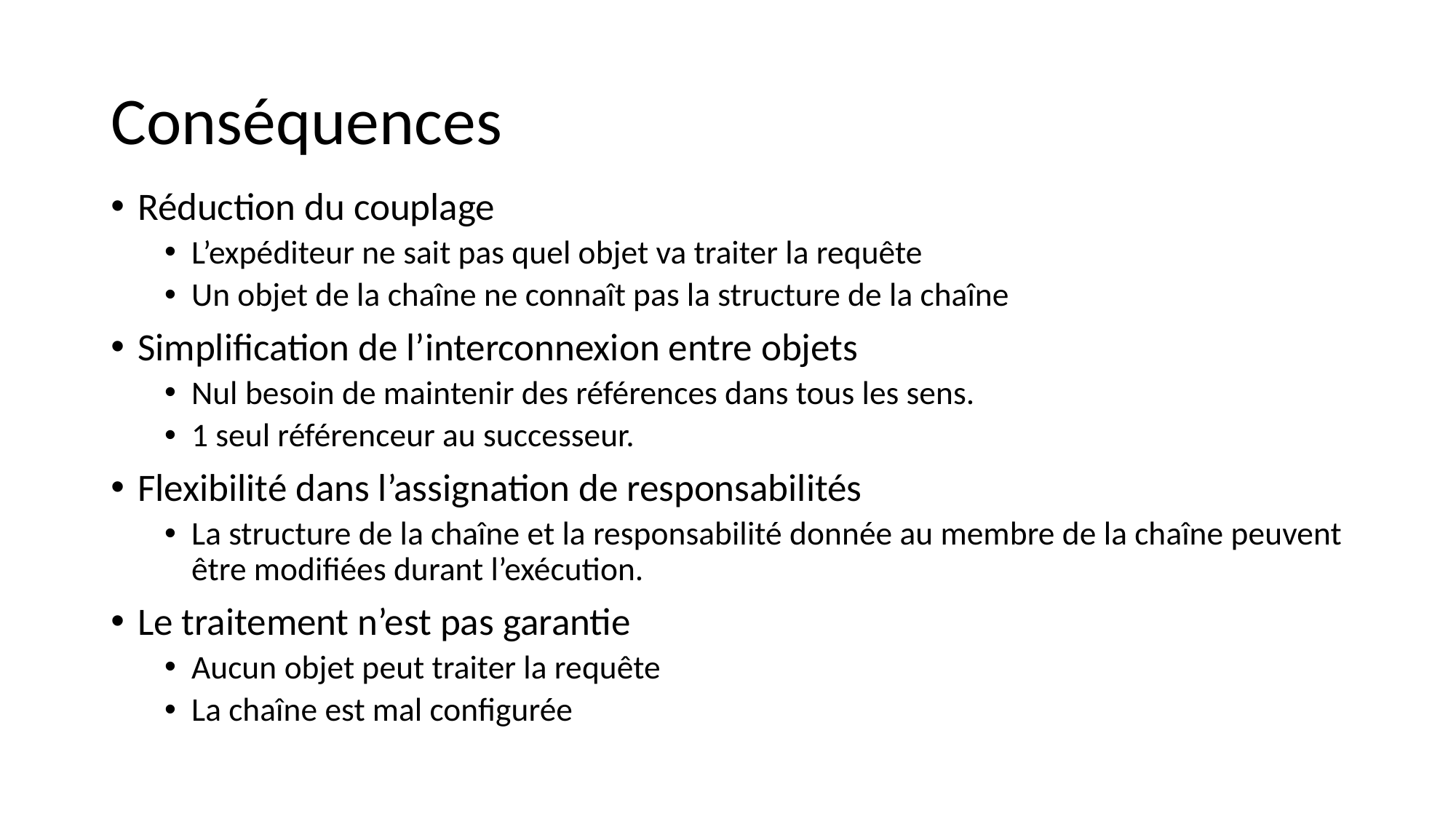

# Conséquences
Réduction du couplage
L’expéditeur ne sait pas quel objet va traiter la requête
Un objet de la chaîne ne connaît pas la structure de la chaîne
Simplification de l’interconnexion entre objets
Nul besoin de maintenir des références dans tous les sens.
1 seul référenceur au successeur.
Flexibilité dans l’assignation de responsabilités
La structure de la chaîne et la responsabilité donnée au membre de la chaîne peuvent être modifiées durant l’exécution.
Le traitement n’est pas garantie
Aucun objet peut traiter la requête
La chaîne est mal configurée